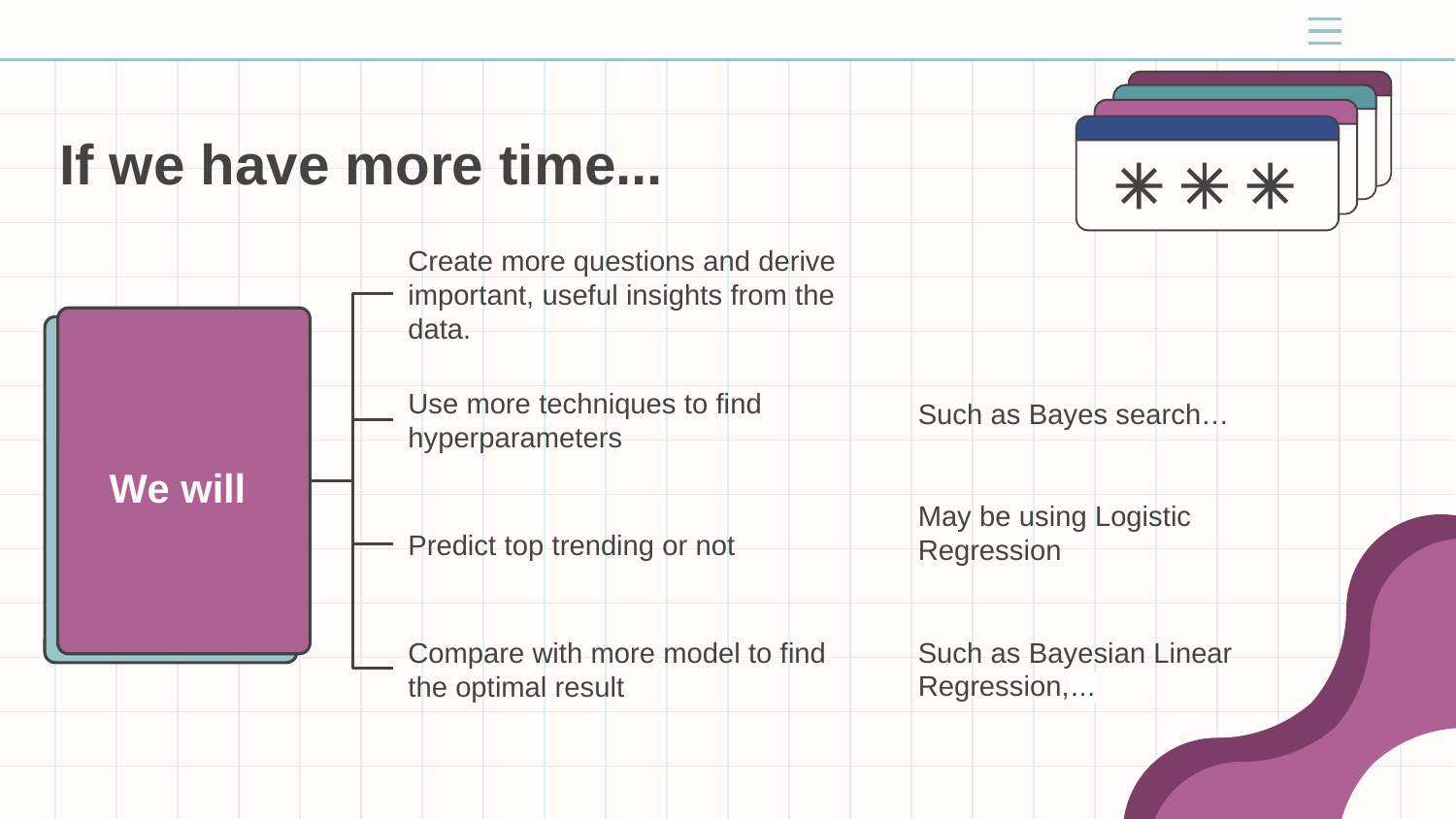

# If we have more time...

Create more questions and derive important, useful insights from the data.

Such as Bayes search…
Use more techniques to find hyperparameters
We will
May be using Logistic Regression
Predict top trending or not
Such as Bayesian Linear Regression,…
Compare with more model to find the optimal result